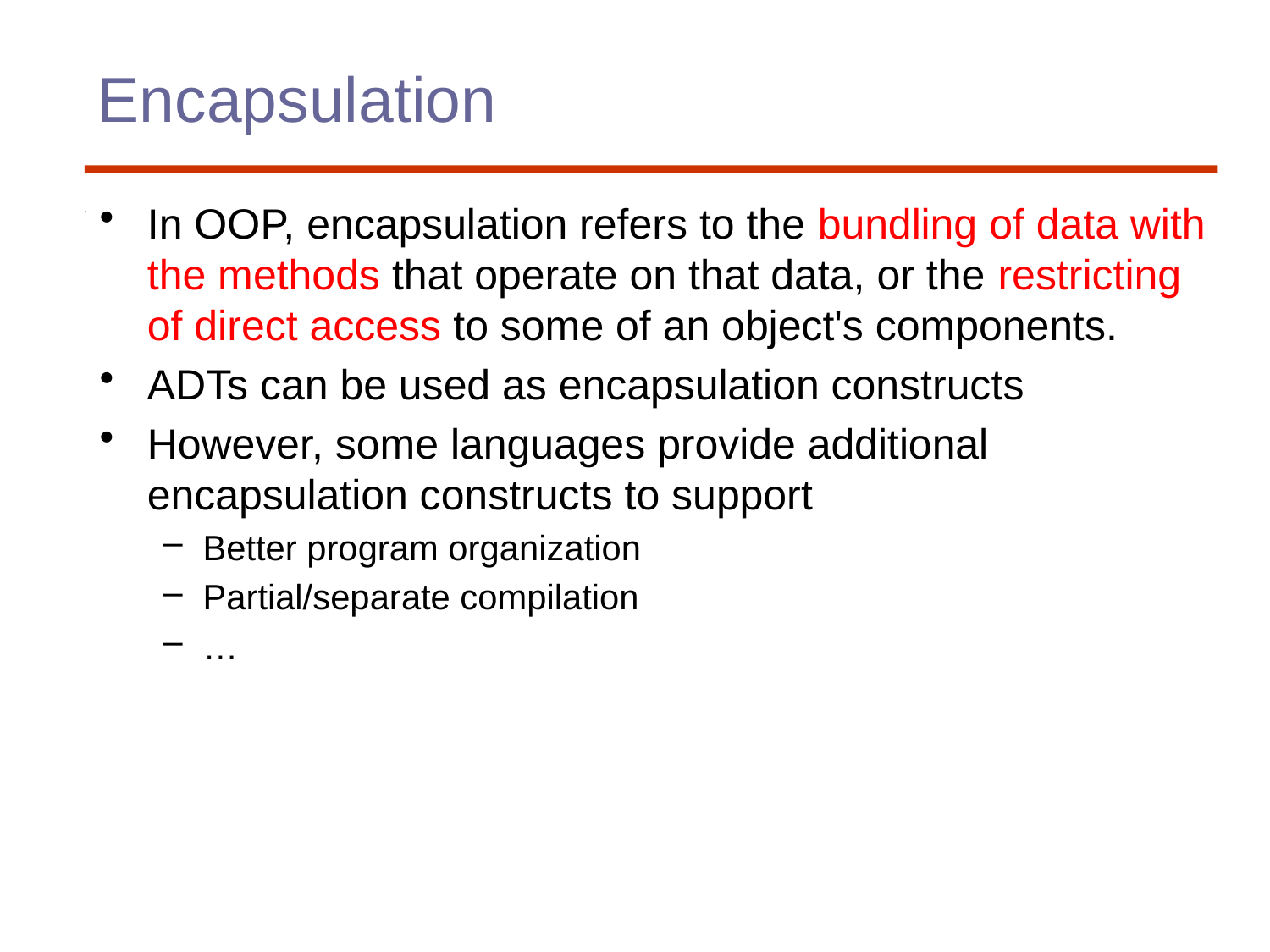

# Encapsulation
In OOP, encapsulation refers to the bundling of data with the methods that operate on that data, or the restricting of direct access to some of an object's components.
ADTs can be used as encapsulation constructs
However, some languages provide additional encapsulation constructs to support
Better program organization
Partial/separate compilation
…